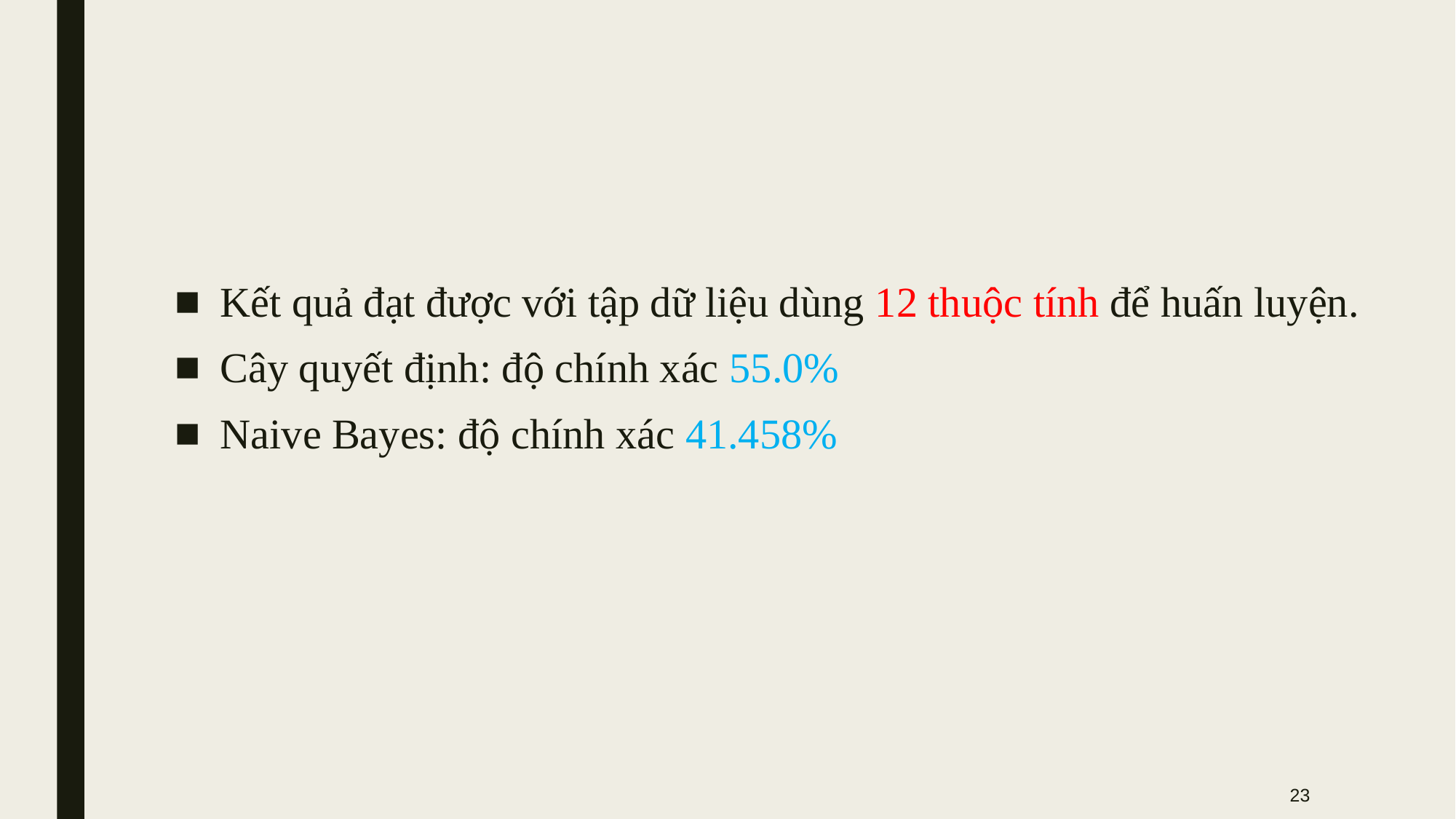

Kết quả đạt được với tập dữ liệu dùng 12 thuộc tính để huấn luyện.
Cây quyết định: độ chính xác 55.0%
Naive Bayes: độ chính xác 41.458%

23